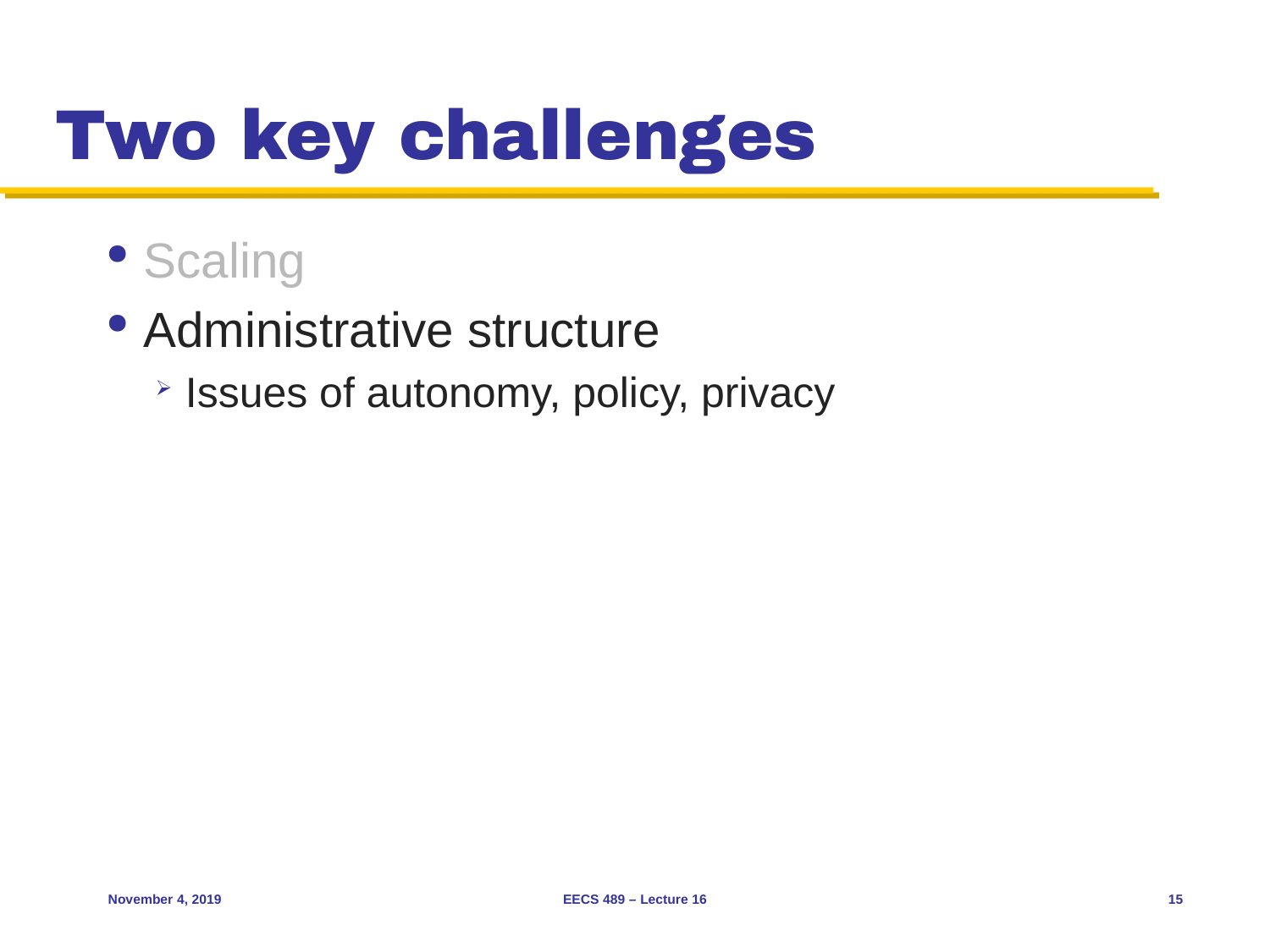

# Two key challenges
Scaling
Administrative structure
Issues of autonomy, policy, privacy
November 4, 2019
EECS 489 – Lecture 16
15